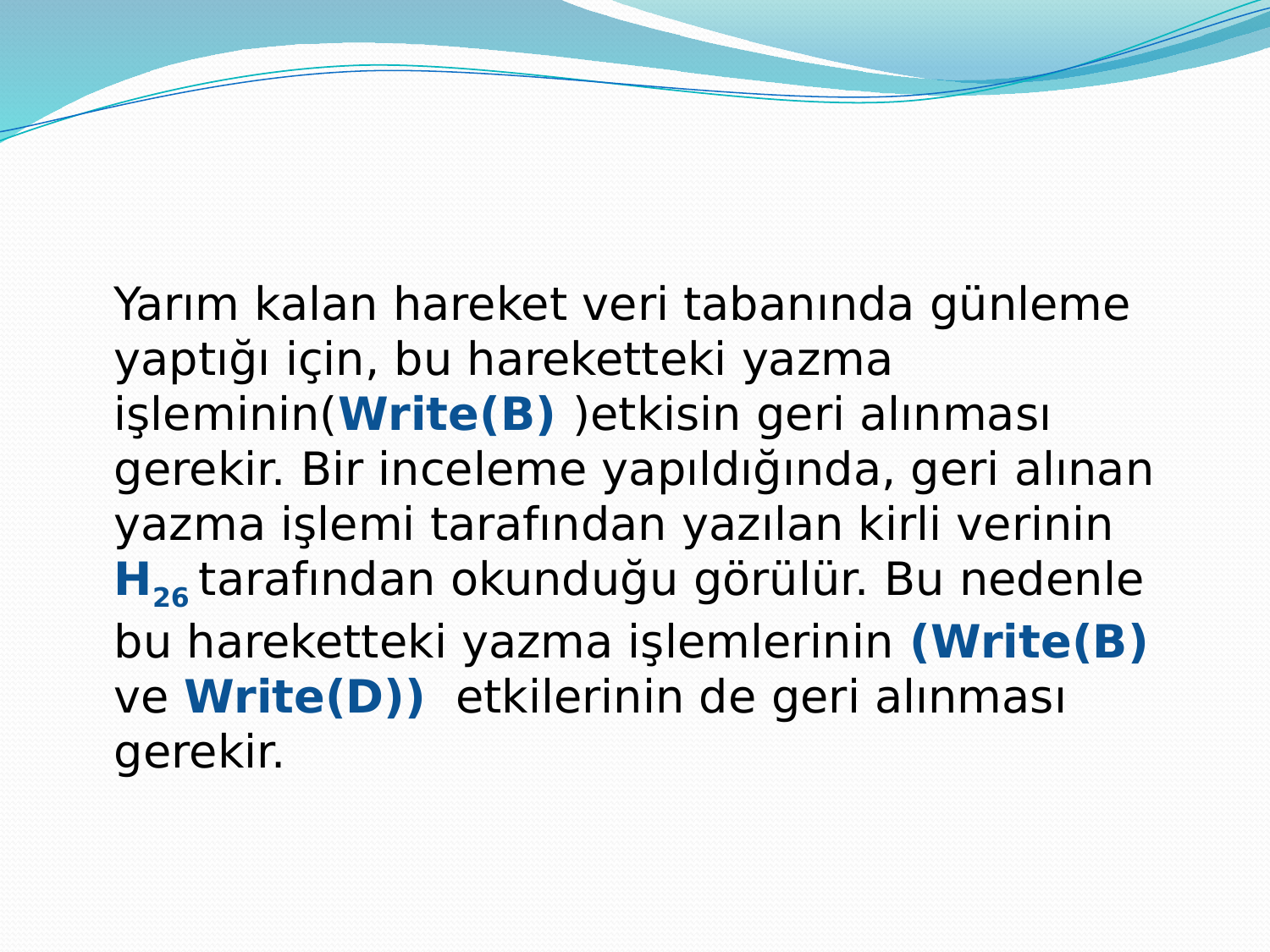

#
	Yarım kalan hareket veri tabanında günleme yaptığı için, bu hareketteki yazma işleminin(Write(B) )etkisin geri alınması gerekir. Bir inceleme yapıldığında, geri alınan yazma işlemi tarafından yazılan kirli verinin H26 tarafından okunduğu görülür. Bu nedenle bu hareketteki yazma işlemlerinin (Write(B) ve Write(D))  etkilerinin de geri alınması gerekir.